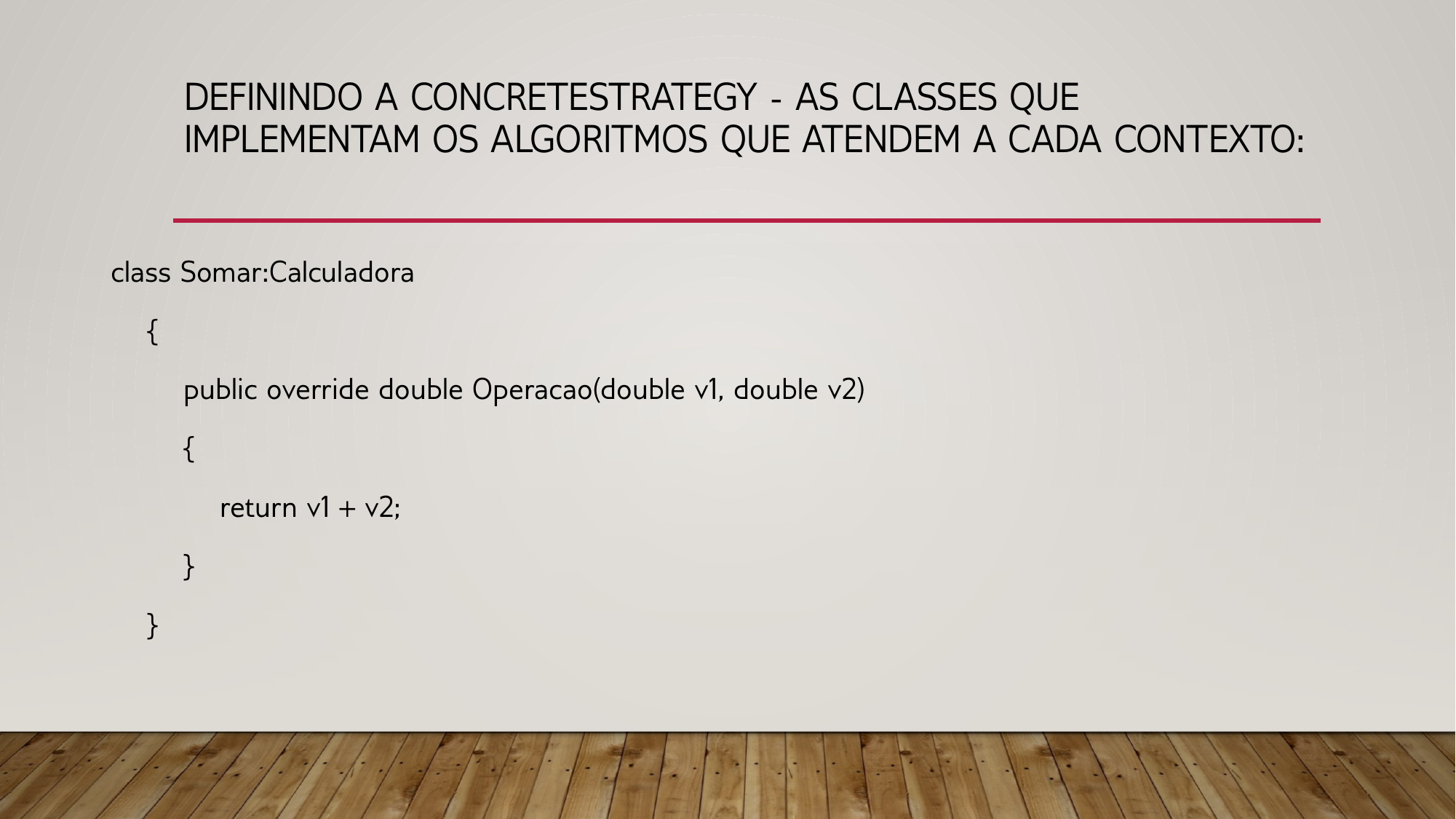

# Definindo a ConcreteStrategy - As classes que implementam os algoritmos que atendem a cada contexto:
class Somar:Calculadora
    {
        public override double Operacao(double v1, double v2)
        {
            return v1 + v2;
        }
    }